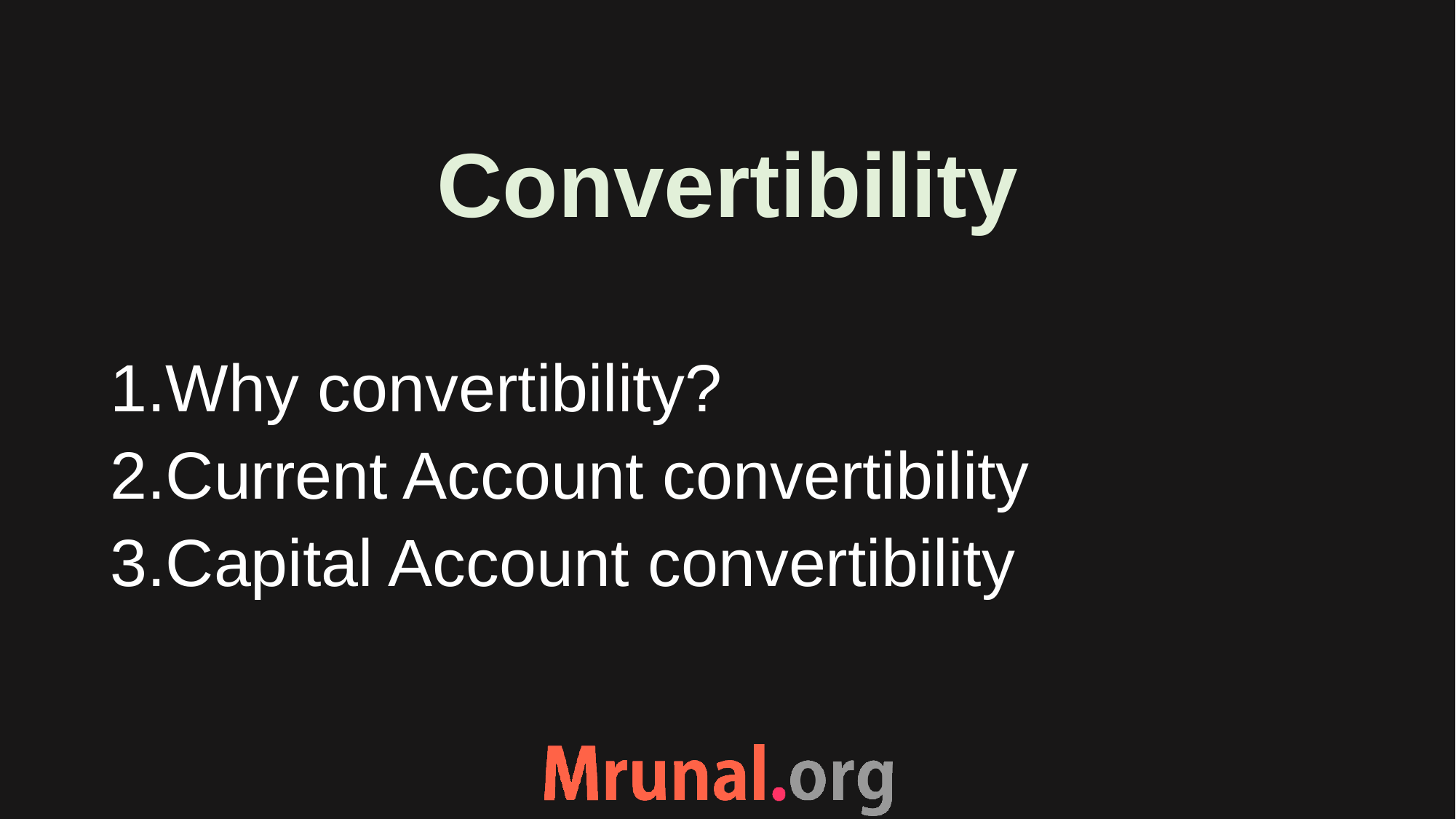

# Convertibility
Why convertibility?
Current Account convertibility
Capital Account convertibility